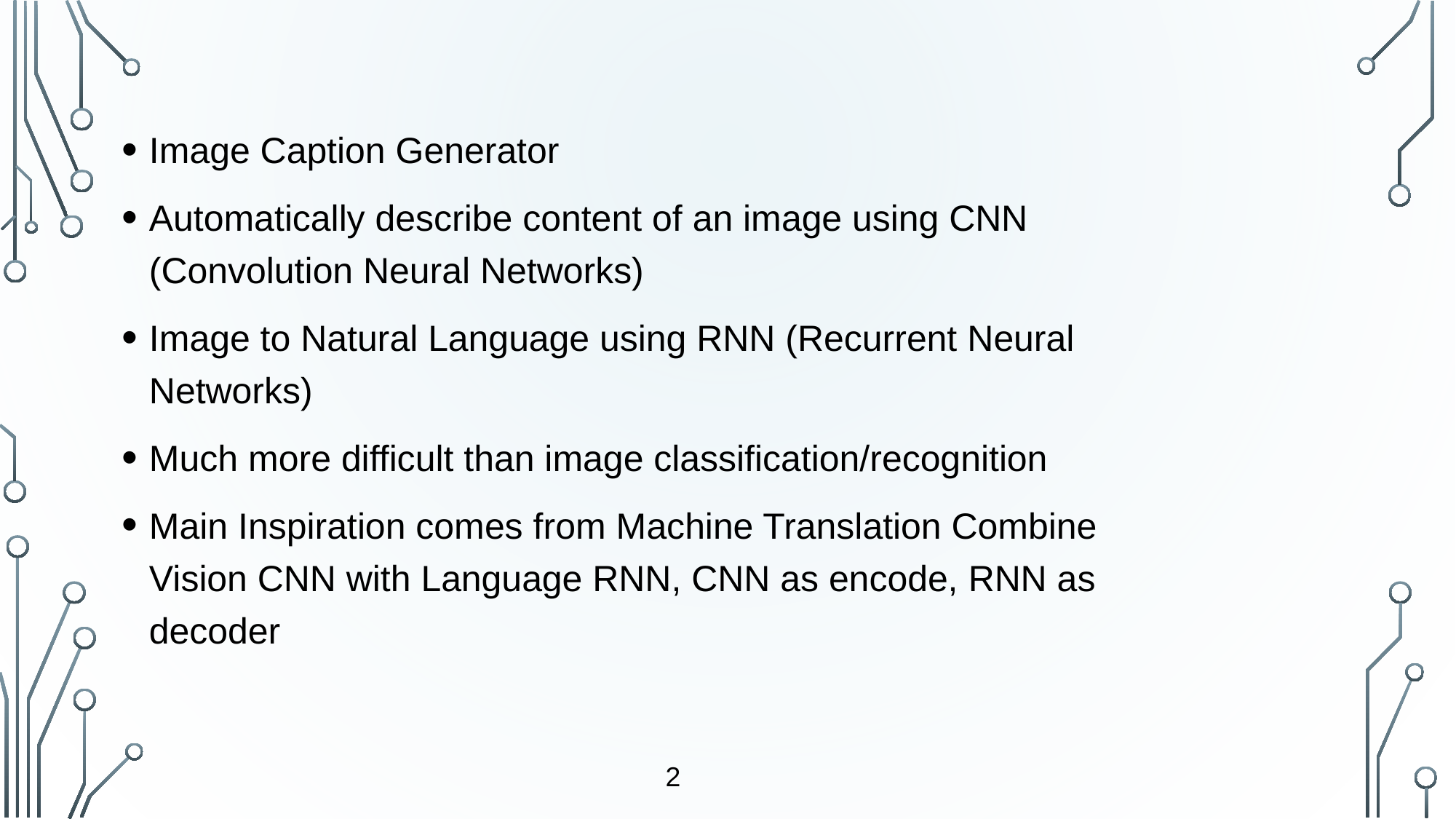

Image Caption Generator
Automatically describe content of an image using CNN (Convolution Neural Networks)
Image to Natural Language using RNN (Recurrent Neural Networks)
Much more difficult than image classification/recognition
Main Inspiration comes from Machine Translation Combine Vision CNN with Language RNN, CNN as encode, RNN as decoder
2